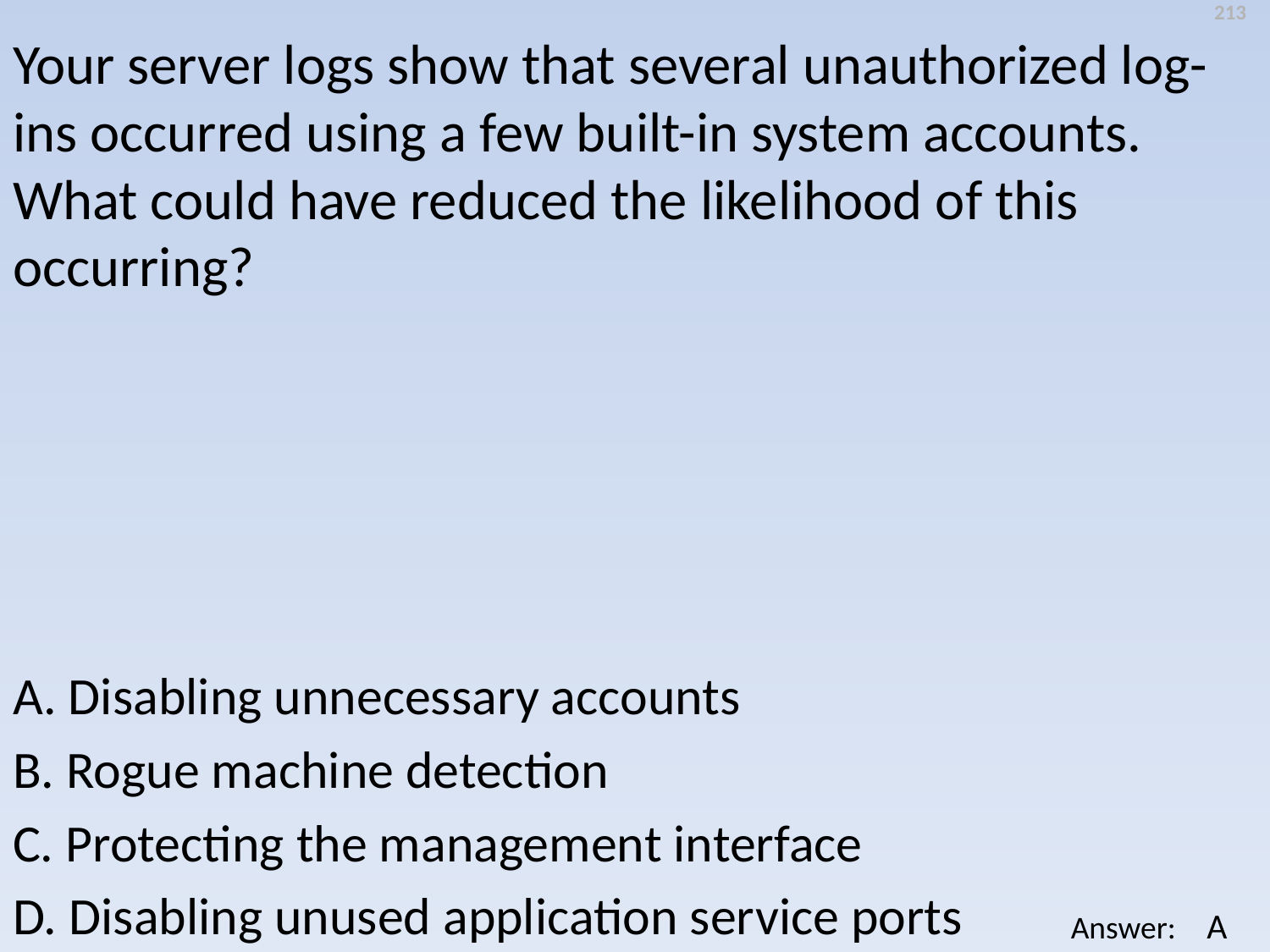

213
Your server logs show that several unauthorized log-ins occurred using a few built-in system accounts. What could have reduced the likelihood of this occurring?
A. Disabling unnecessary accounts
B. Rogue machine detection
C. Protecting the management interface
D. Disabling unused application service ports
A